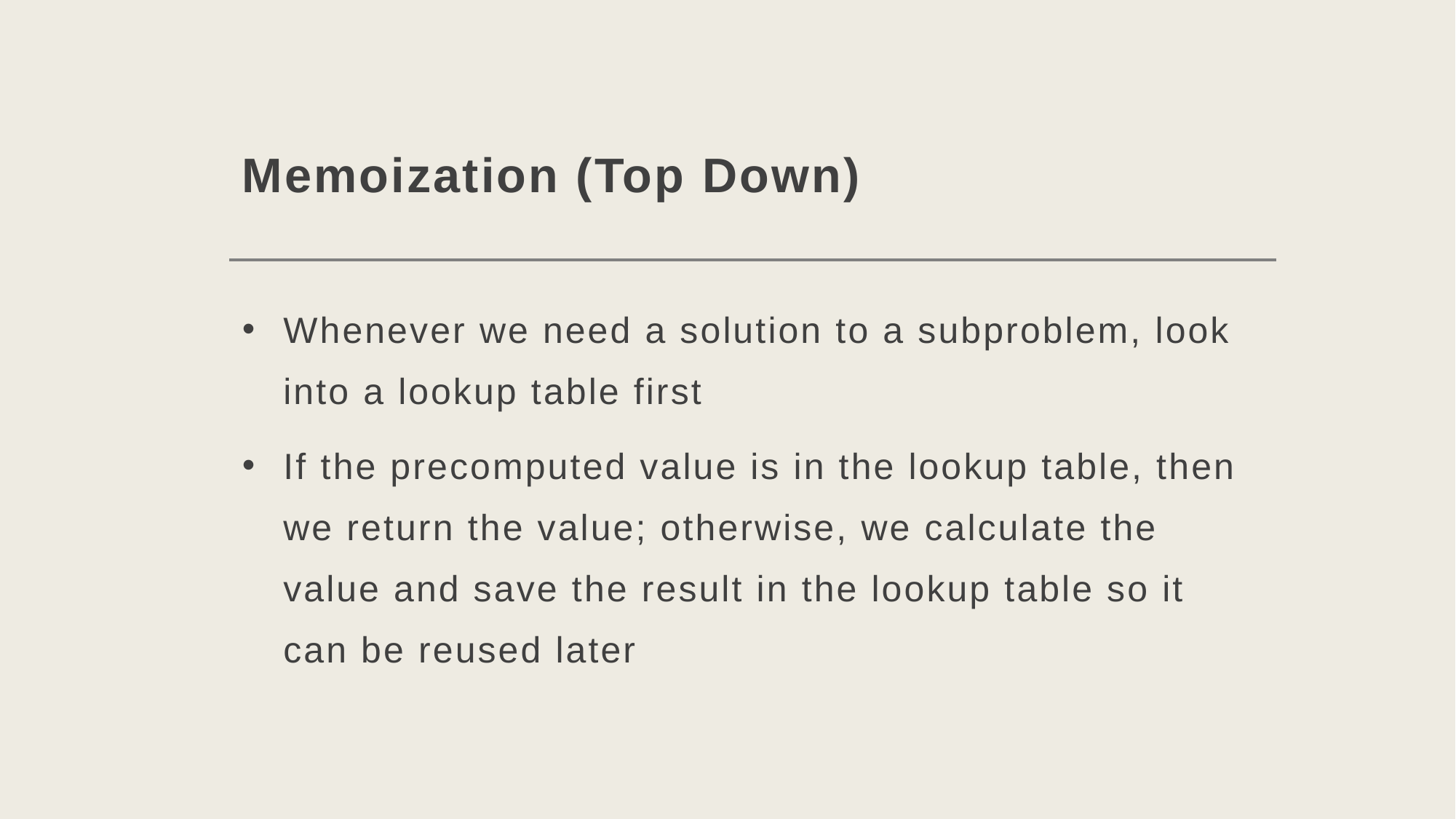

# Memoization (Top Down)
Whenever we need a solution to a subproblem, look into a lookup table first
If the precomputed value is in the lookup table, then we return the value; otherwise, we calculate the value and save the result in the lookup table so it can be reused later